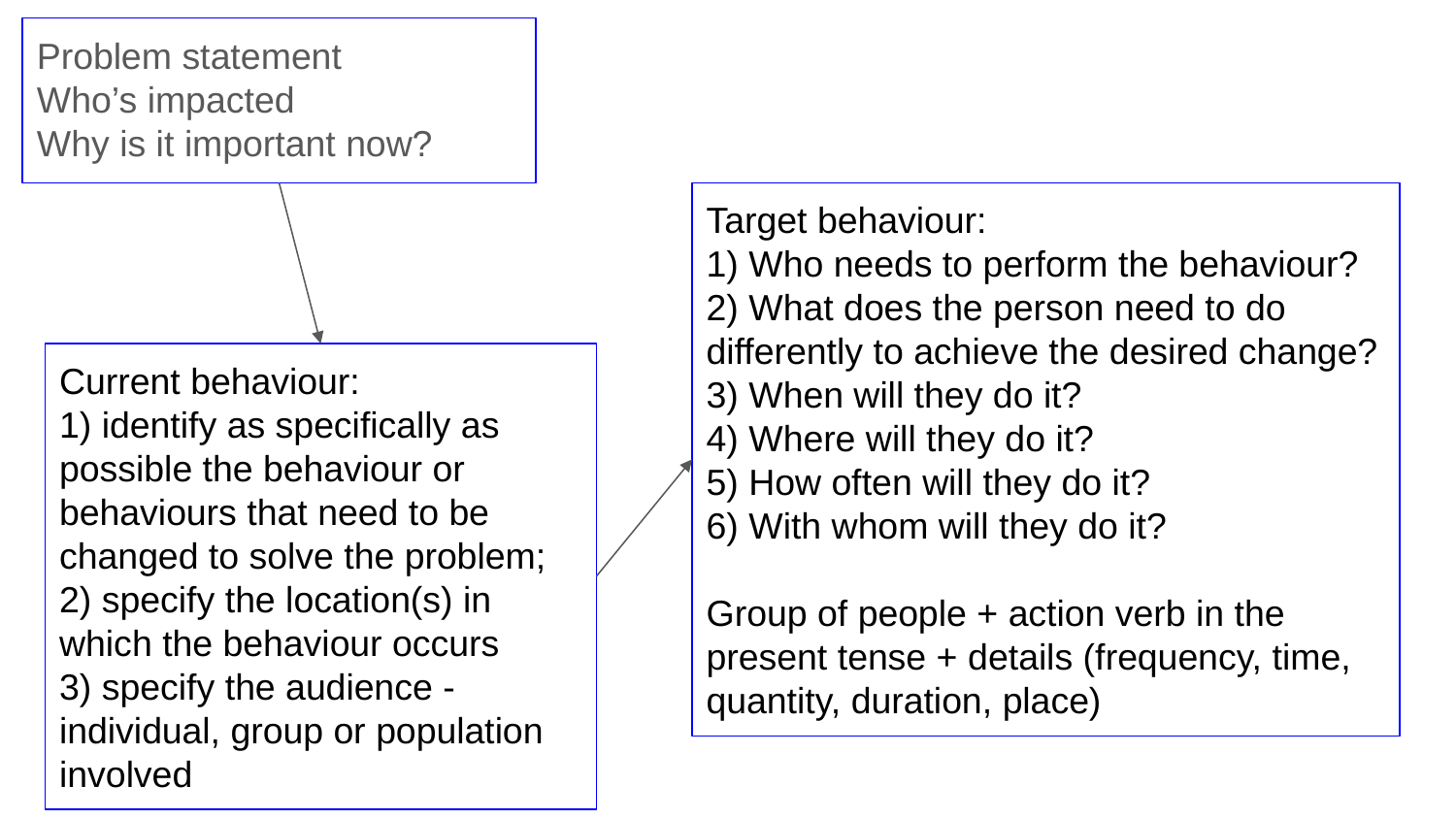

Problem statement
Who’s impacted
Why is it important now?
Target behaviour:
1) Who needs to perform the behaviour?
2) What does the person need to do differently to achieve the desired change?
3) When will they do it?
4) Where will they do it?
5) How often will they do it?
6) With whom will they do it?

Group of people + action verb in the present tense + details (frequency, time, quantity, duration, place)
Current behaviour:
1) identify as specifically as possible the behaviour or behaviours that need to be changed to solve the problem;
2) specify the location(s) in which the behaviour occurs
3) specify the audience - individual, group or population involved